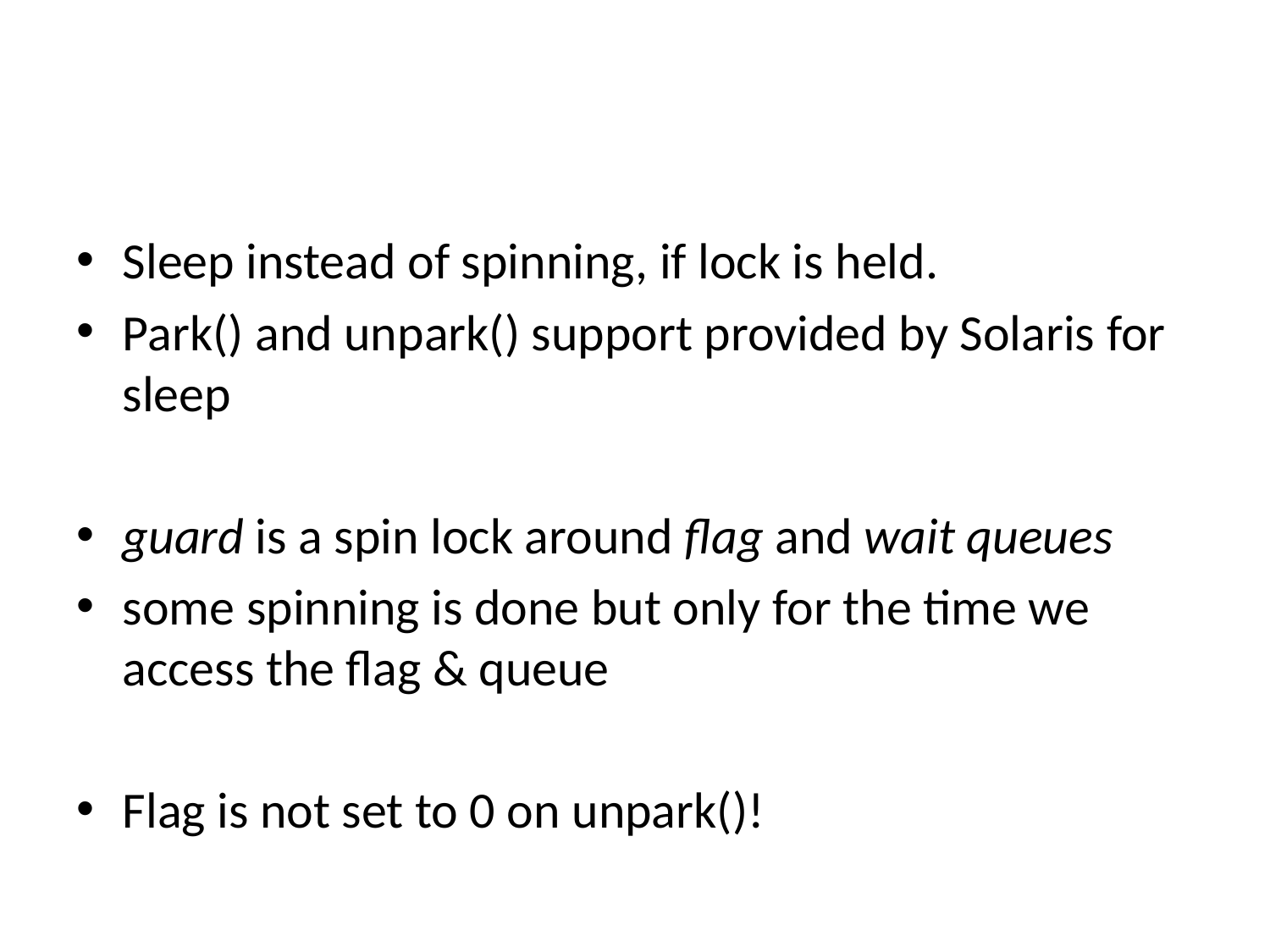

#
Sleep instead of spinning, if lock is held.
Park() and unpark() support provided by Solaris for sleep

guard is a spin lock around flag and wait queues
some spinning is done but only for the time we access the flag & queue

Flag is not set to 0 on unpark()!